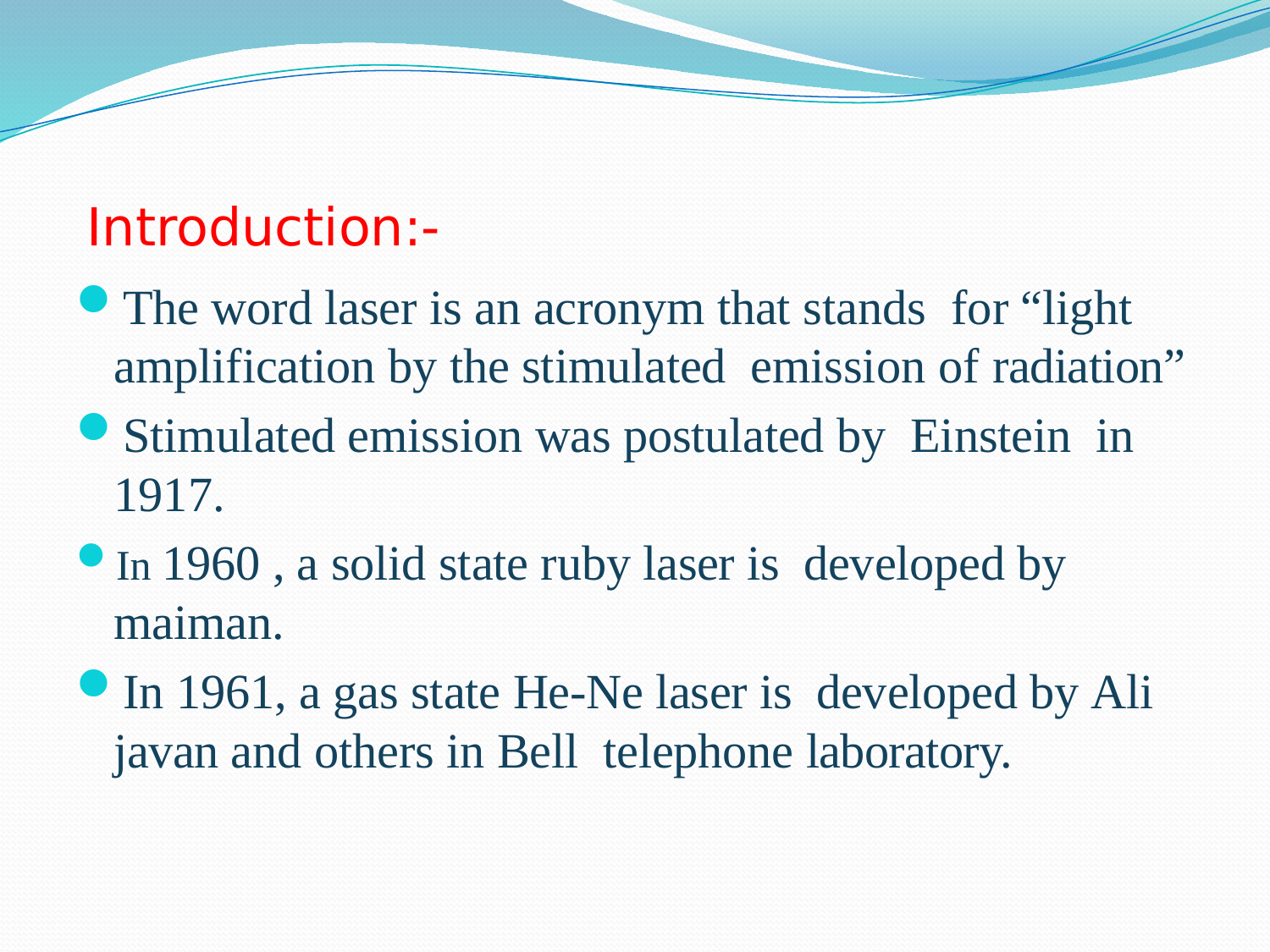

# Introduction:-
The word laser is an acronym that stands  for “light amplification by the stimulated  emission of radiation”
Stimulated emission was postulated by  Einstein  in 1917.
In 1960 , a solid state ruby laser is  developed by maiman.
In 1961, a gas state He-Ne laser is  developed by Ali javan and others in Bell  telephone laboratory.